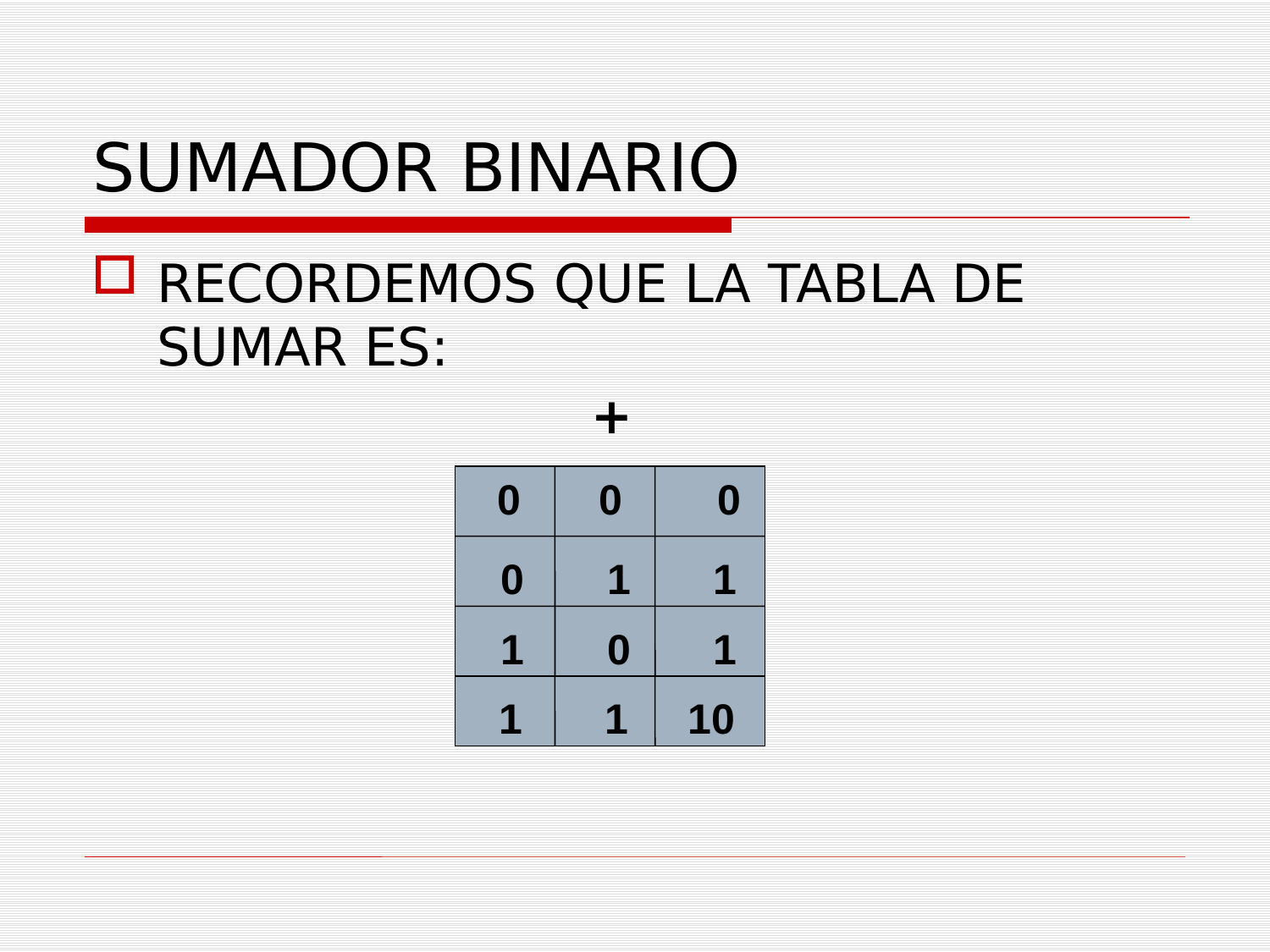

# SUMADOR BINARIO
RECORDEMOS QUE LA TABLA DE SUMAR ES:

  +

0

 0        0

  0       1       1

  1       0       1

 1       1     10